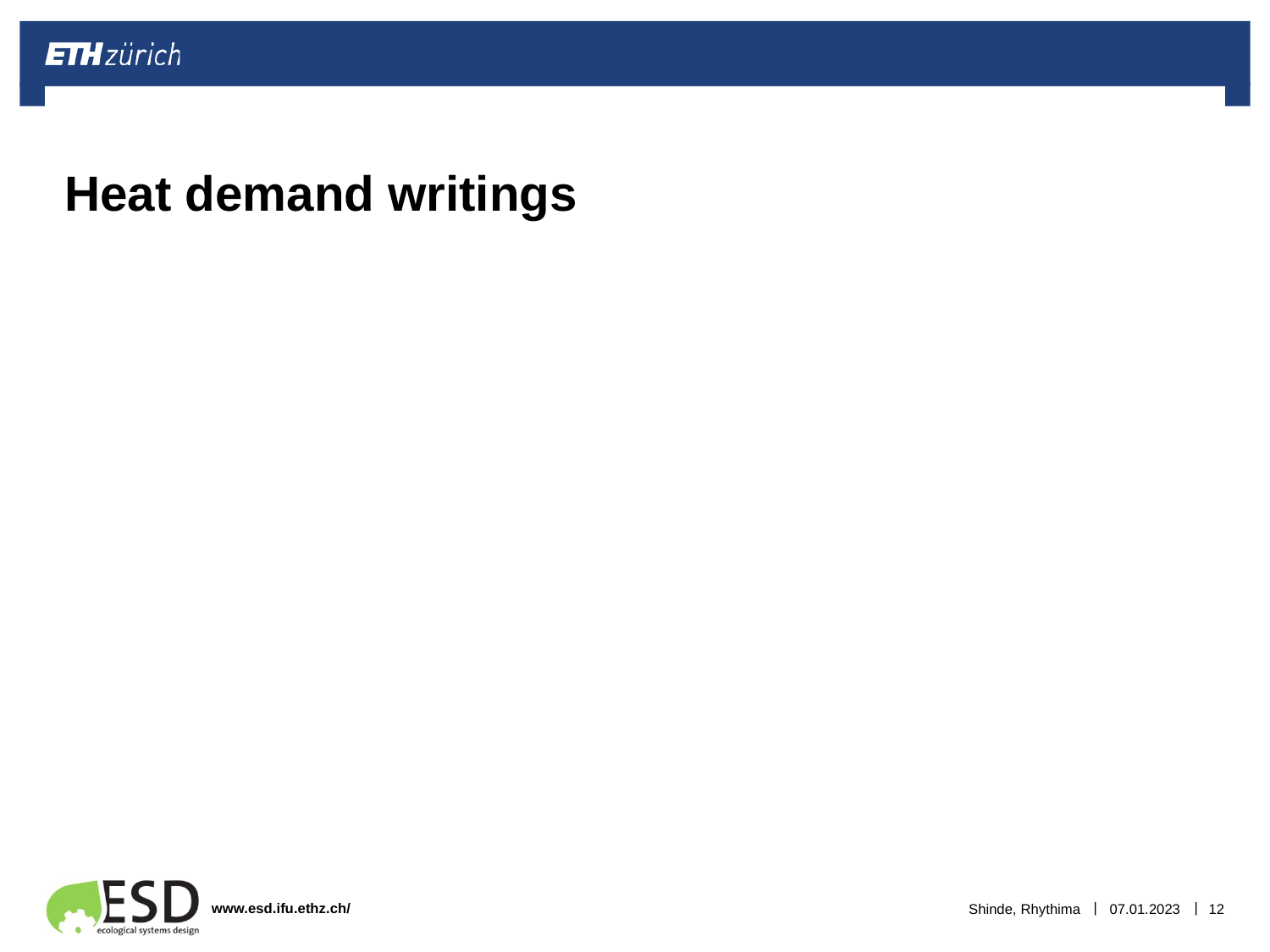

# Heat demand writings

Shinde, Rhythima
07.01.2023
12